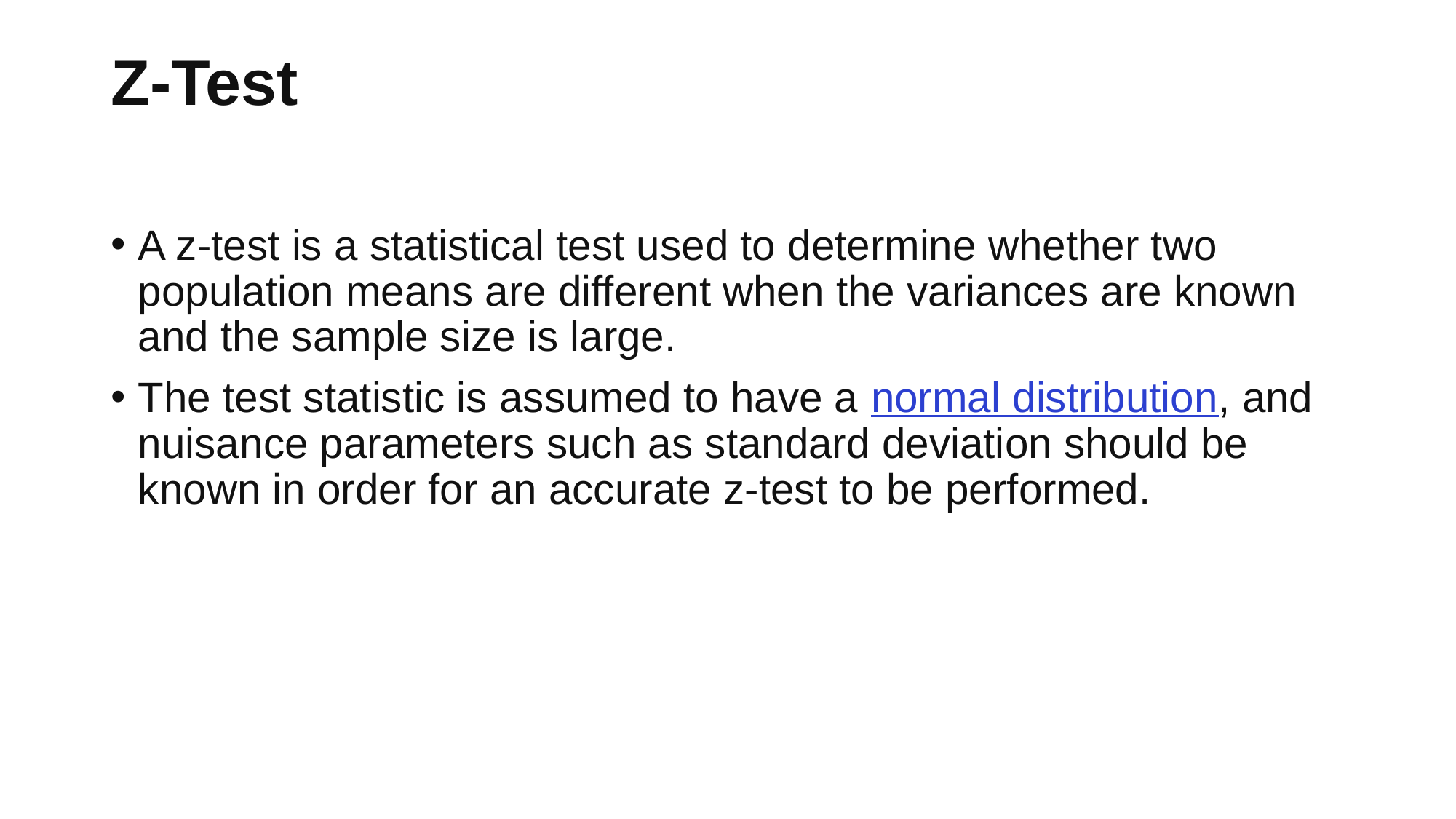

# Z-Test
A z-test is a statistical test used to determine whether two population means are different when the variances are known and the sample size is large.
The test statistic is assumed to have a normal distribution, and nuisance parameters such as standard deviation should be known in order for an accurate z-test to be performed.